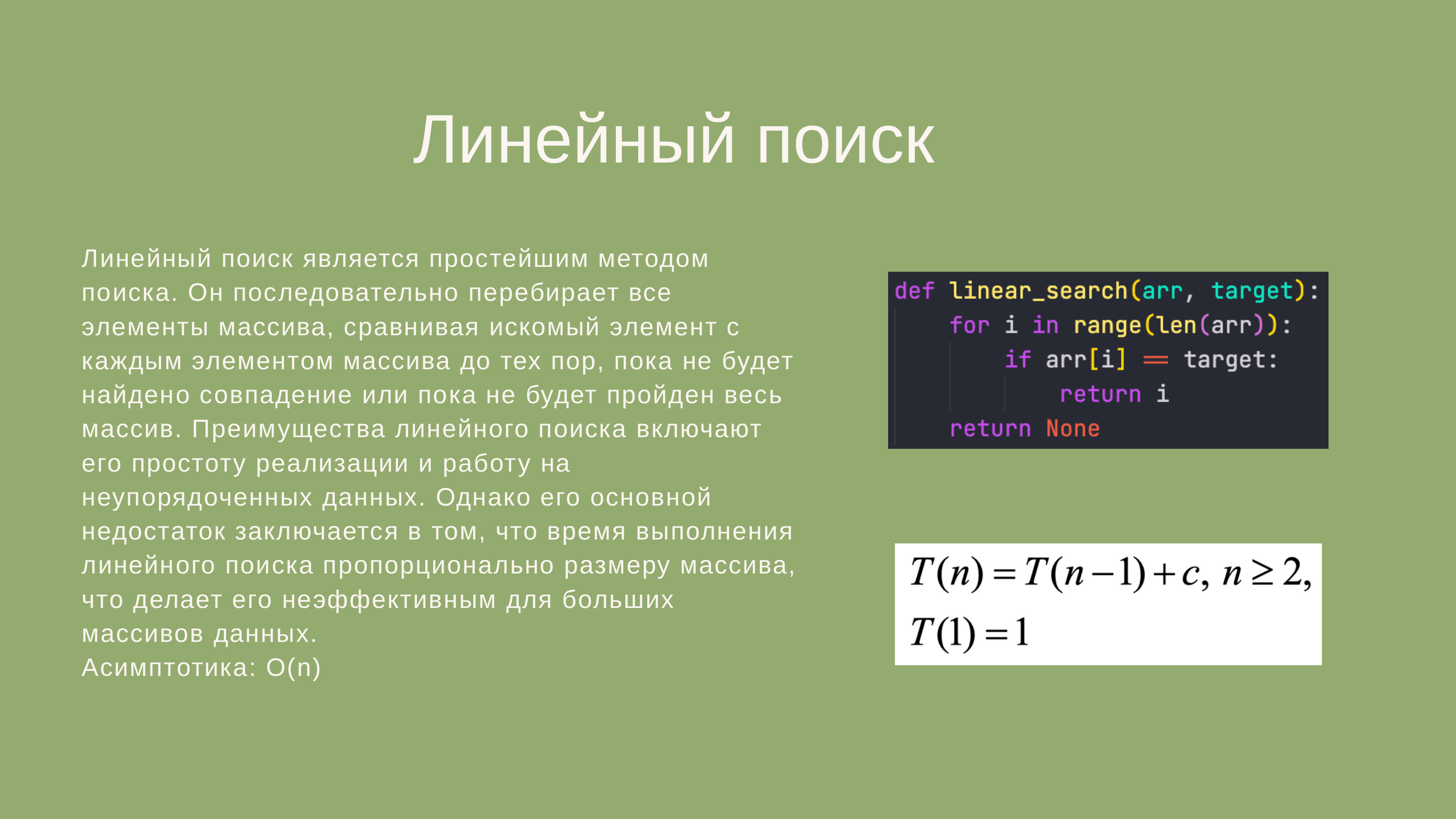

Линейный поиск
Линейный поиск является простейшим методом поиска. Он последовательно перебирает все элементы массива, сравнивая искомый элемент с каждым элементом массива до тех пор, пока не будет найдено совпадение или пока не будет пройден весь массив. Преимущества линейного поиска включают его простоту реализации и работу на неупорядоченных данных. Однако его основной недостаток заключается в том, что время выполнения линейного поиска пропорционально размеру массива, что делает его неэффективным для больших массивов данных.
Асимптотика: O(n)